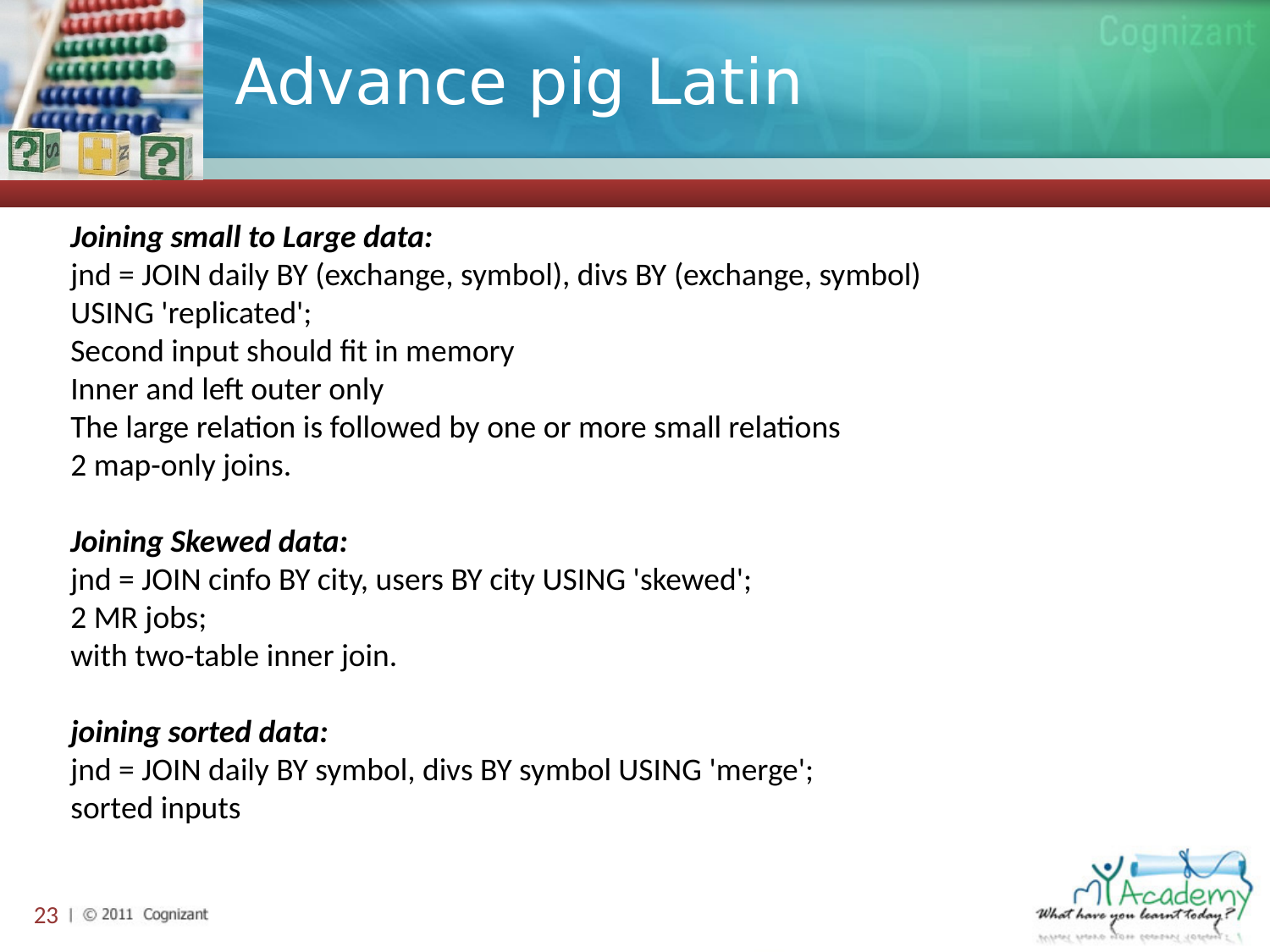

# Advance pig Latin

Joining small to Large data:
jnd = JOIN daily BY (exchange, symbol), divs BY (exchange, symbol)
USING 'replicated';
Second input should fit in memory
Inner and left outer only
The large relation is followed by one or more small relations
2 map-only joins.

Joining Skewed data:
jnd = JOIN cinfo BY city, users BY city USING 'skewed';
2 MR jobs;
with two-table inner join.

joining sorted data:
jnd = JOIN daily BY symbol, divs BY symbol USING 'merge';
sorted inputs

23